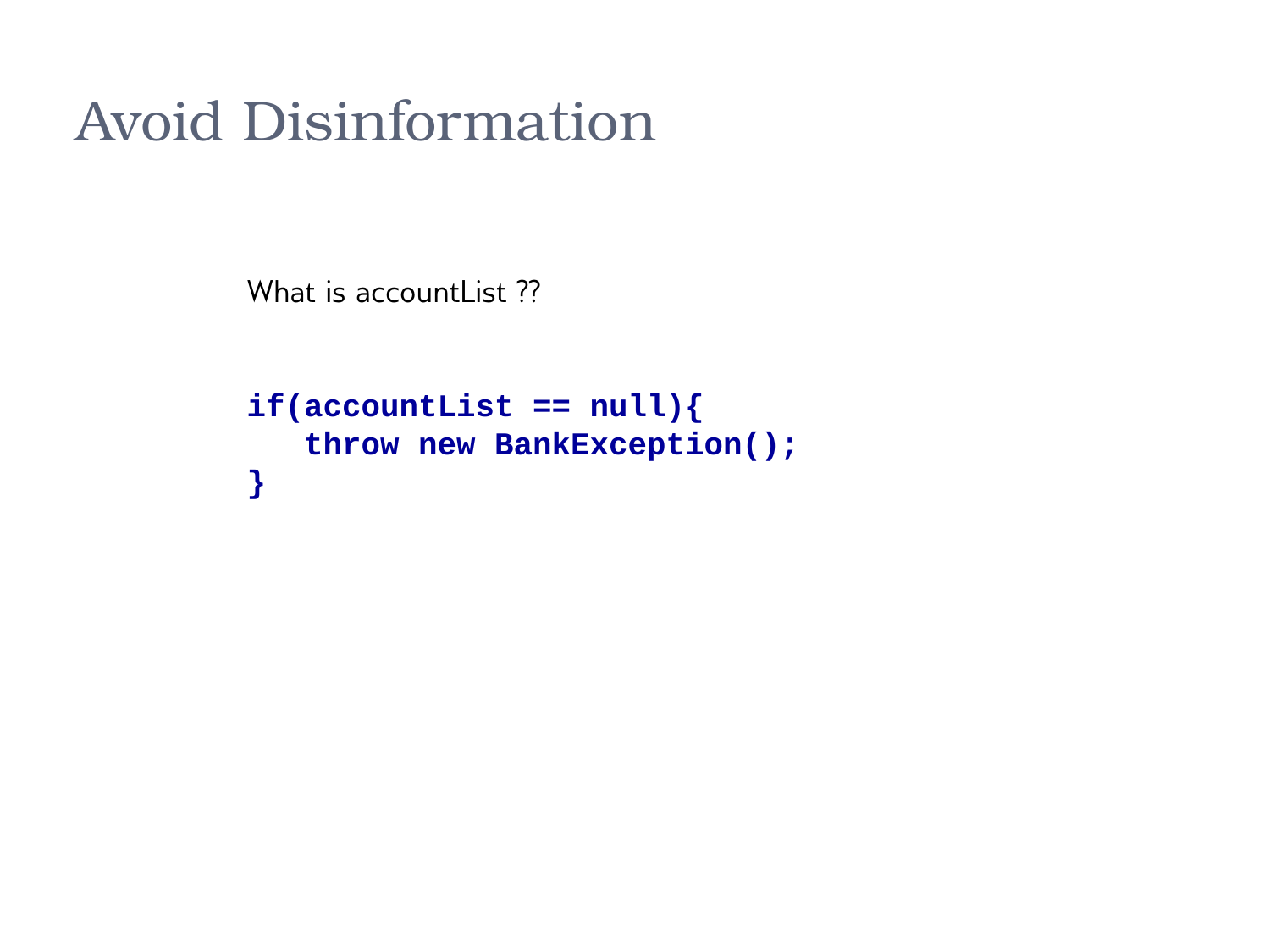

# Avoid Disinformation
What is accountList ??

if(accountList == null){
   throw new BankException();
}